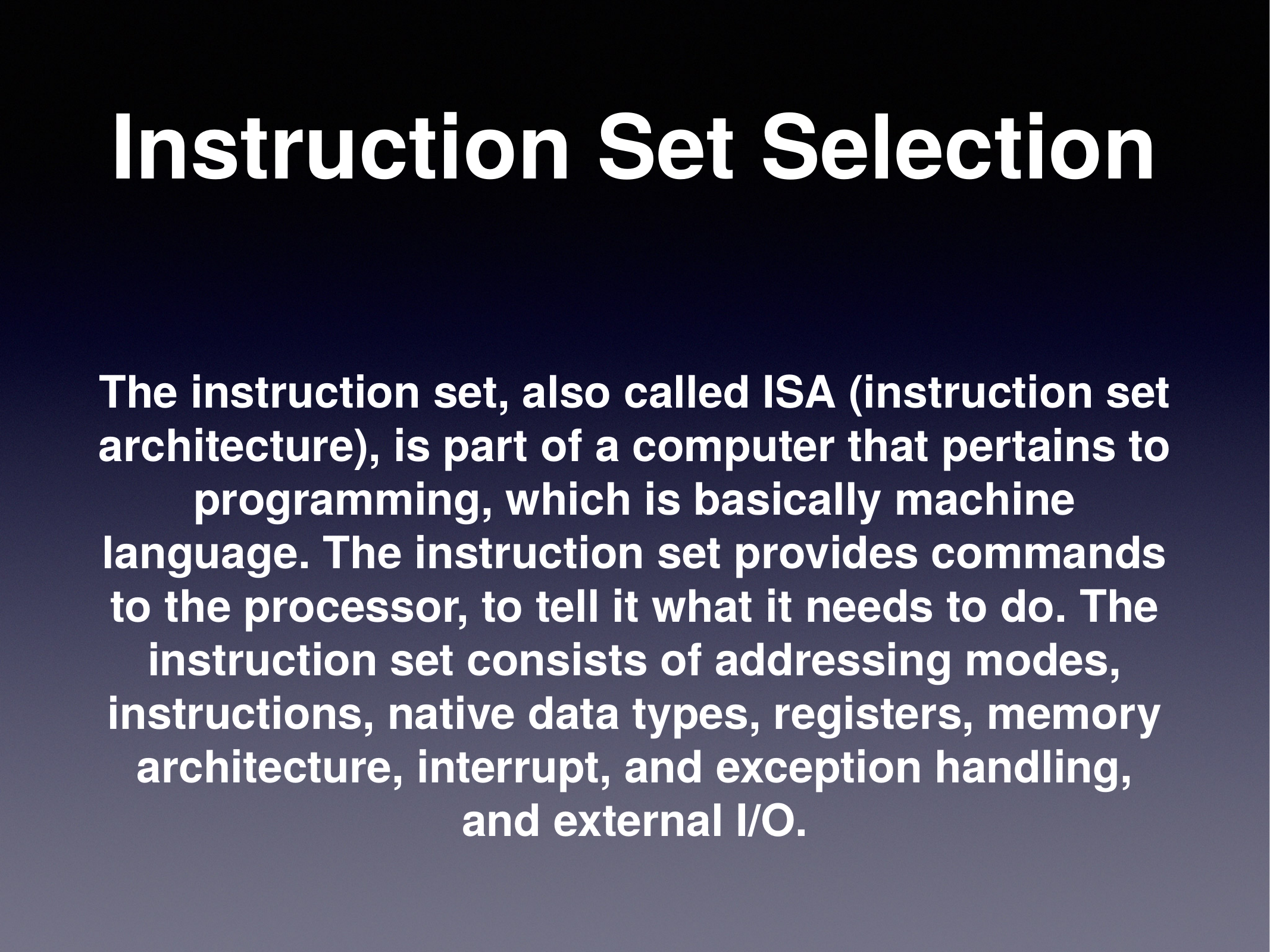

# Instruction Set Selection

The instruction set, also called ISA (instruction set architecture), is part of a computer that pertains to programming, which is basically machine language. The instruction set provides commands to the processor, to tell it what it needs to do. The instruction set consists of addressing modes, instructions, native data types, registers, memory architecture, interrupt, and exception handling, and external I/O.